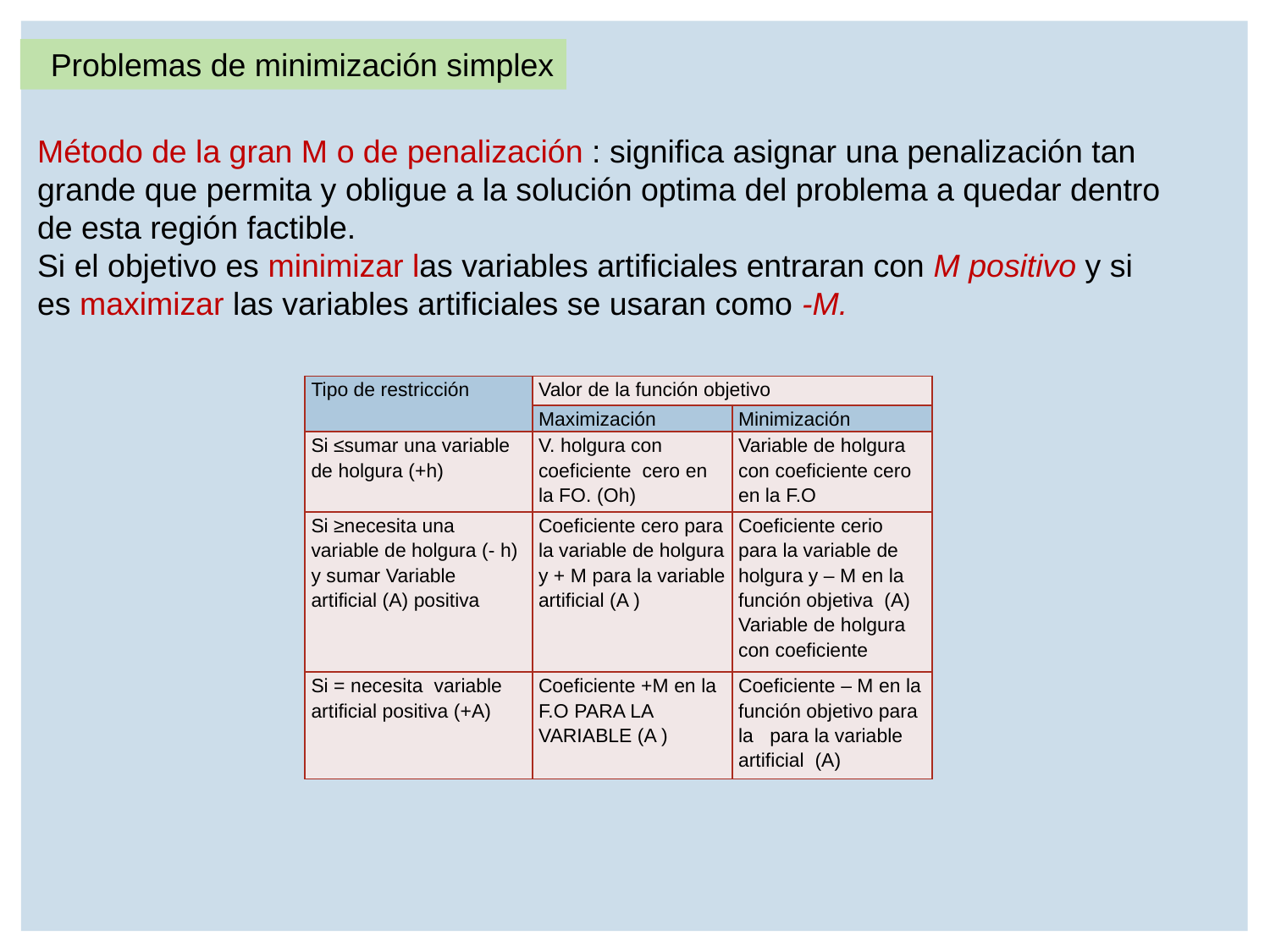

Problemas de minimización simplex
Método de la gran M o de penalización : significa asignar una penalización tan grande que permita y obligue a la solución optima del problema a quedar dentro de esta región factible.
Si el objetivo es minimizar las variables artificiales entraran con M positivo y si es maximizar las variables artificiales se usaran como -M.
| Tipo de restricción | Valor de la función objetivo |  |
| --- | --- | --- |
|  | Maximización | Minimización |
| Si ≤sumar una variable de holgura (+h) | V. holgura con coeficiente cero en la FO. (Oh) | Variable de holgura con coeficiente cero en la F.O |
| Si ≥necesita una variable de holgura (- h) y sumar Variable artificial (A) positiva | Coeficiente cero para la variable de holgura y + M para la variable artificial (A ) | Coeficiente cerio para la variable de holgura y – M en la función objetiva (A) Variable de holgura con coeficiente |
| Si = necesita variable artificial positiva (+A) | Coeficiente +M en la F.O PARA LA VARIABLE (A ) | Coeficiente – M en la función objetivo para la para la variable artificial (A) |